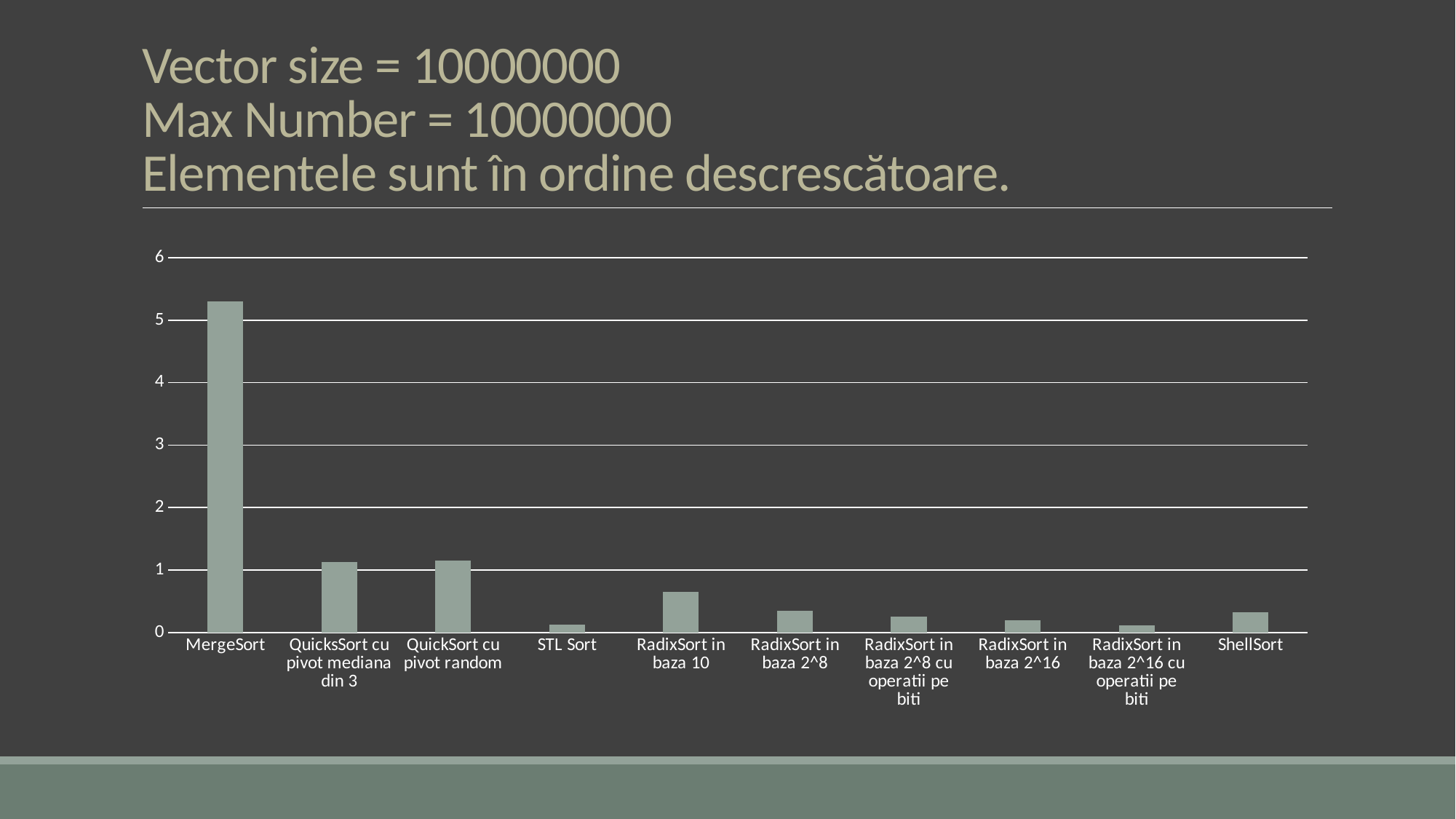

# Vector size = 10000000 Max Number = 10000000 Elementele sunt în ordine descrescătoare.

### Chart

| Category | Column1 |
|---|---|
| MergeSort | 5.2985 |
| QuicksSort cu pivot mediana din 3 | 1.12658 |
| QuickSort cu pivot random | 1.15037 |
| STL Sort | 0.122554 |
| RadixSort in baza 10 | 0.650746 |
| RadixSort in baza 2^8 | 0.345403 |
| RadixSort in baza 2^8 cu operatii pe biti | 0.254261 |
| RadixSort in baza 2^16 | 0.191373 |
| RadixSort in baza 2^16 cu operatii pe biti | 0.119313 |
| ShellSort | 0.329731 |